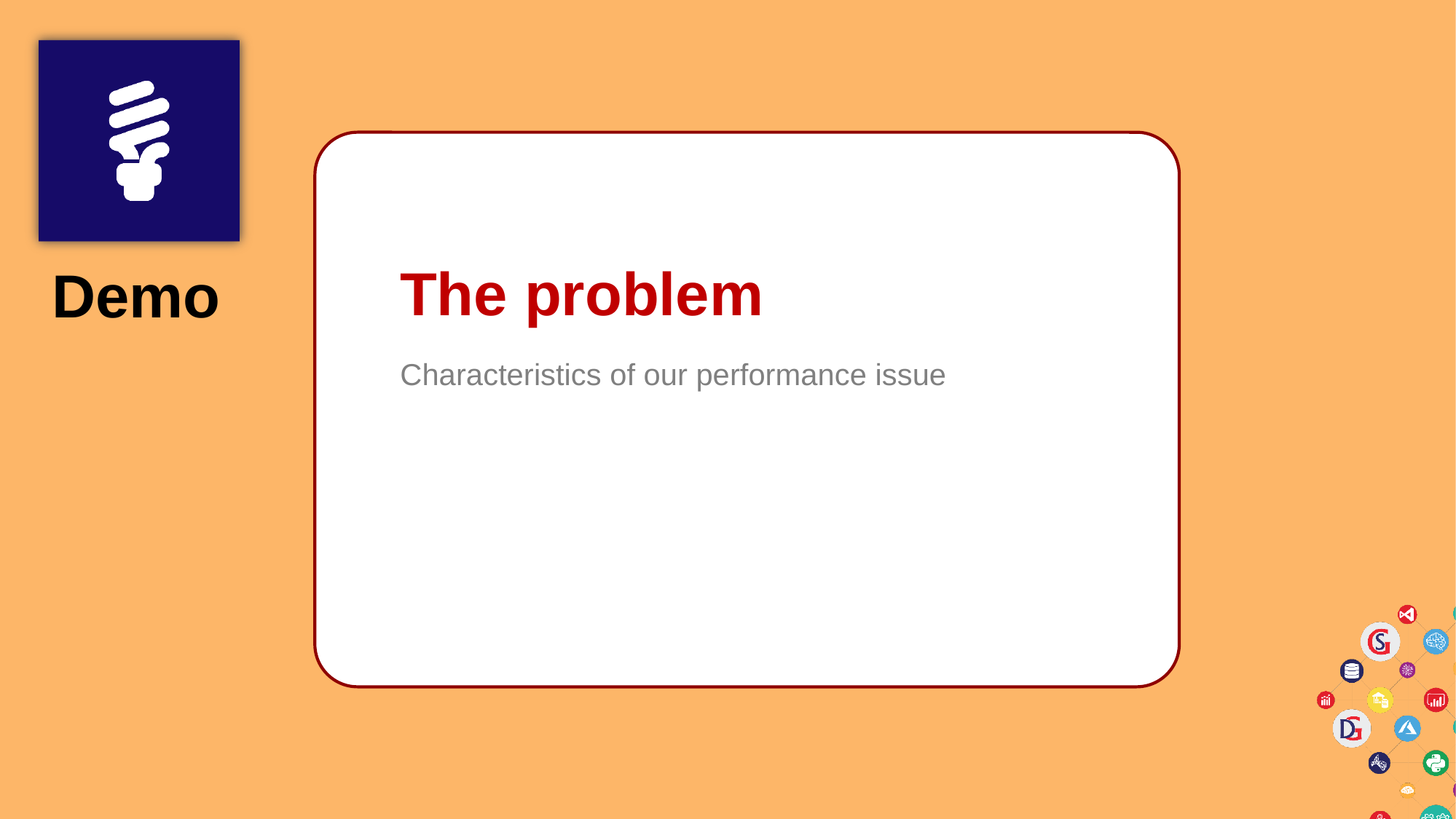

# The problem
Characteristics of our performance issue